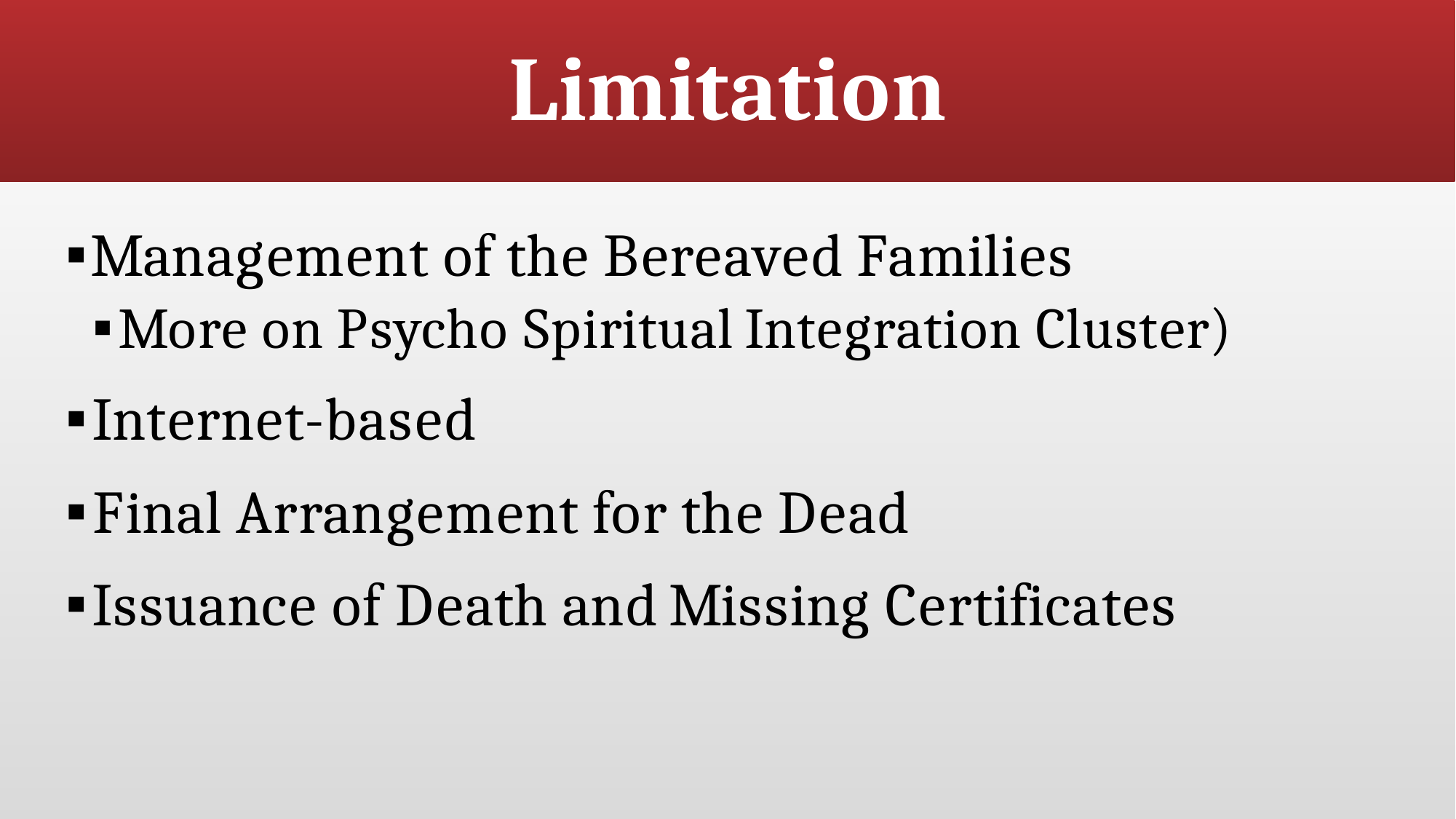

# Limitation
Management of the Bereaved Families
More on Psycho Spiritual Integration Cluster)
Internet-based
Final Arrangement for the Dead
Issuance of Death and Missing Certificates